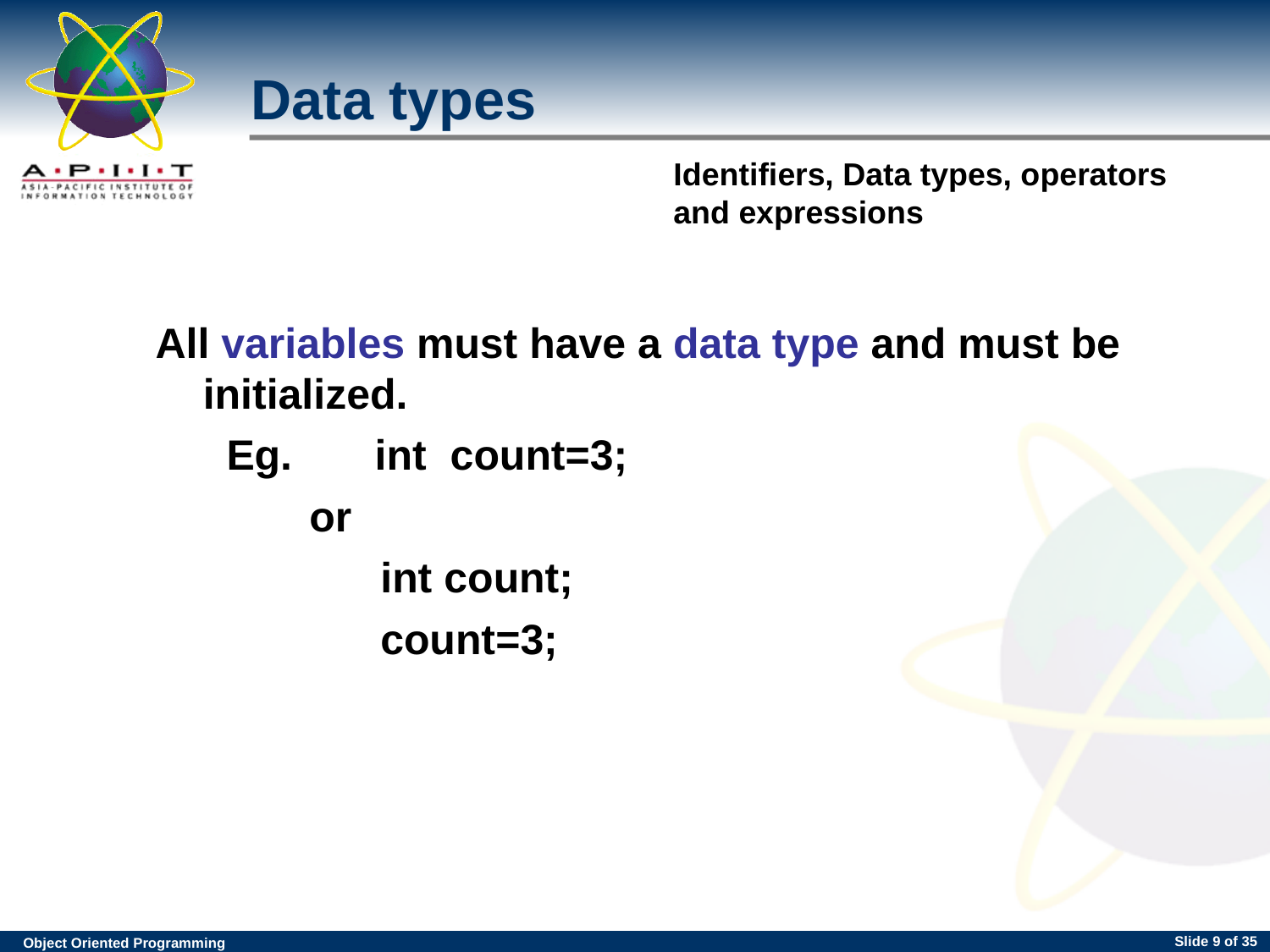

Data types
All variables must have a data type and must be initialized.
      Eg.       int  count=3;
             or
                   int count;
                   count=3;

Slide 9 of 35